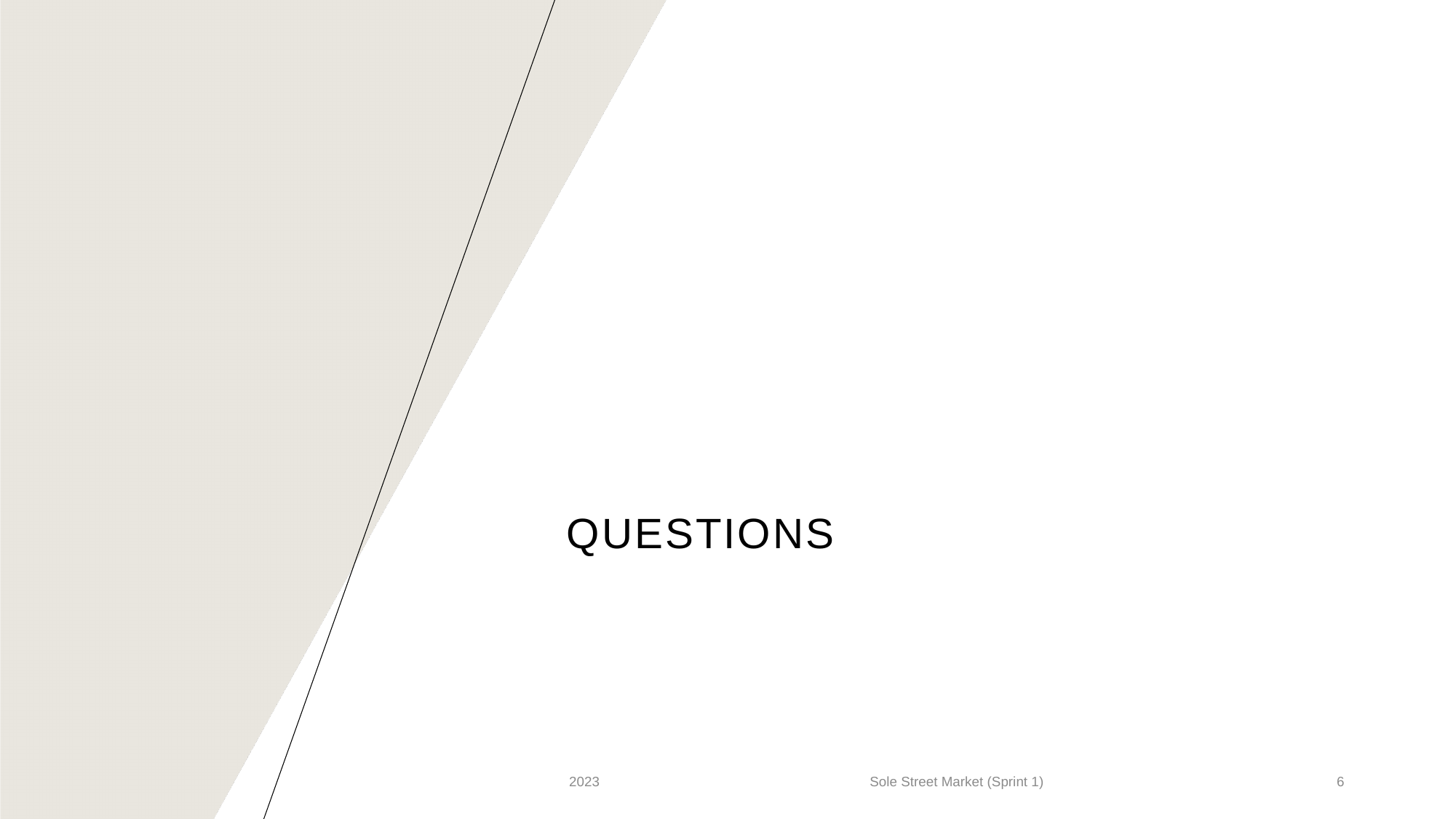

# Questions
2023
Sole Street Market (Sprint 1)
6